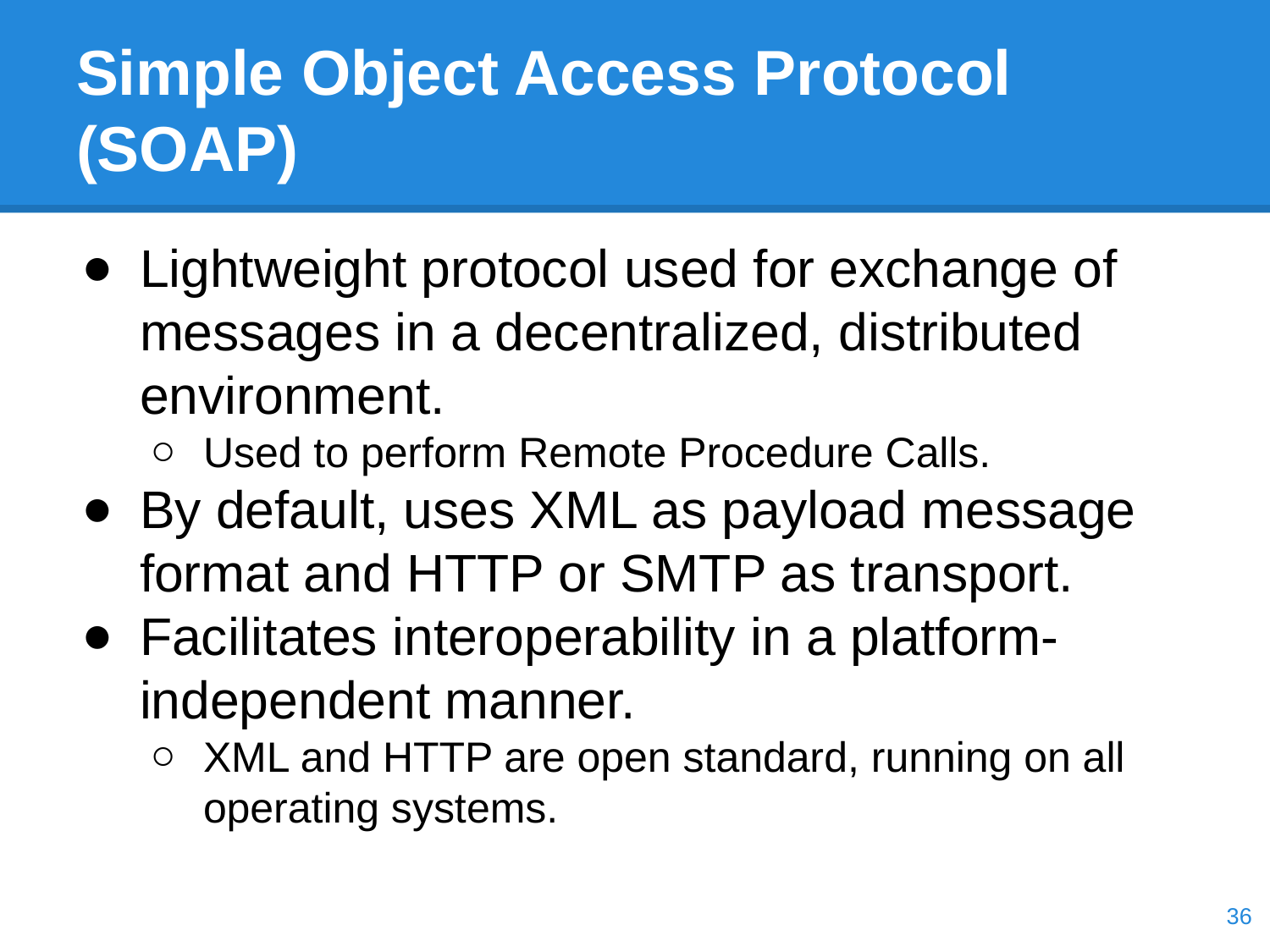

# Simple Object Access Protocol (SOAP)
Lightweight protocol used for exchange of messages in a decentralized, distributed environment.
Used to perform Remote Procedure Calls.
By default, uses XML as payload message format and HTTP or SMTP as transport.
Facilitates interoperability in a platform-independent manner.
XML and HTTP are open standard, running on all operating systems.
36